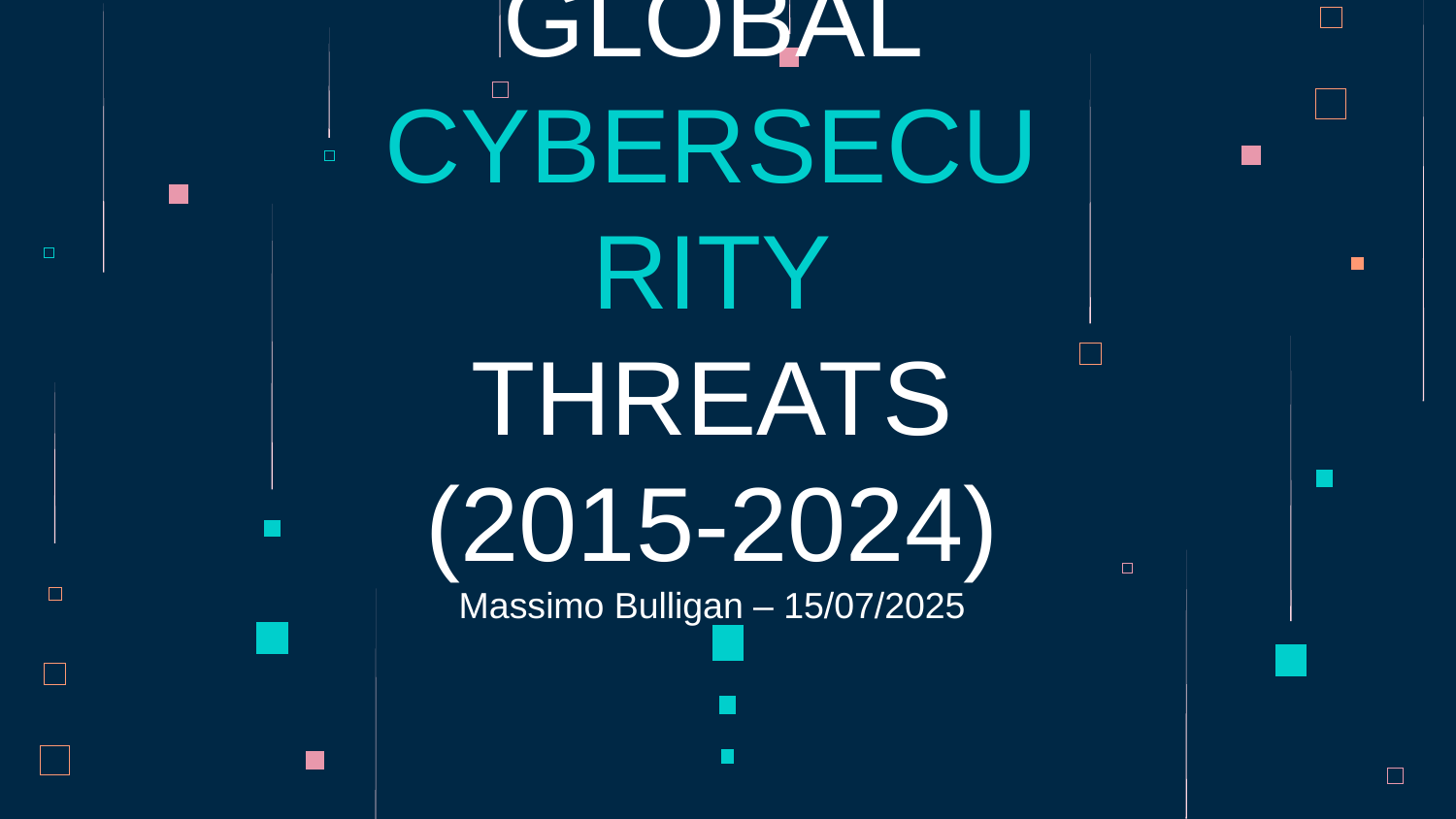

# GLOBAL CYBERSECURITY THREATS (2015-2024) Massimo Bulligan – 15/07/2025